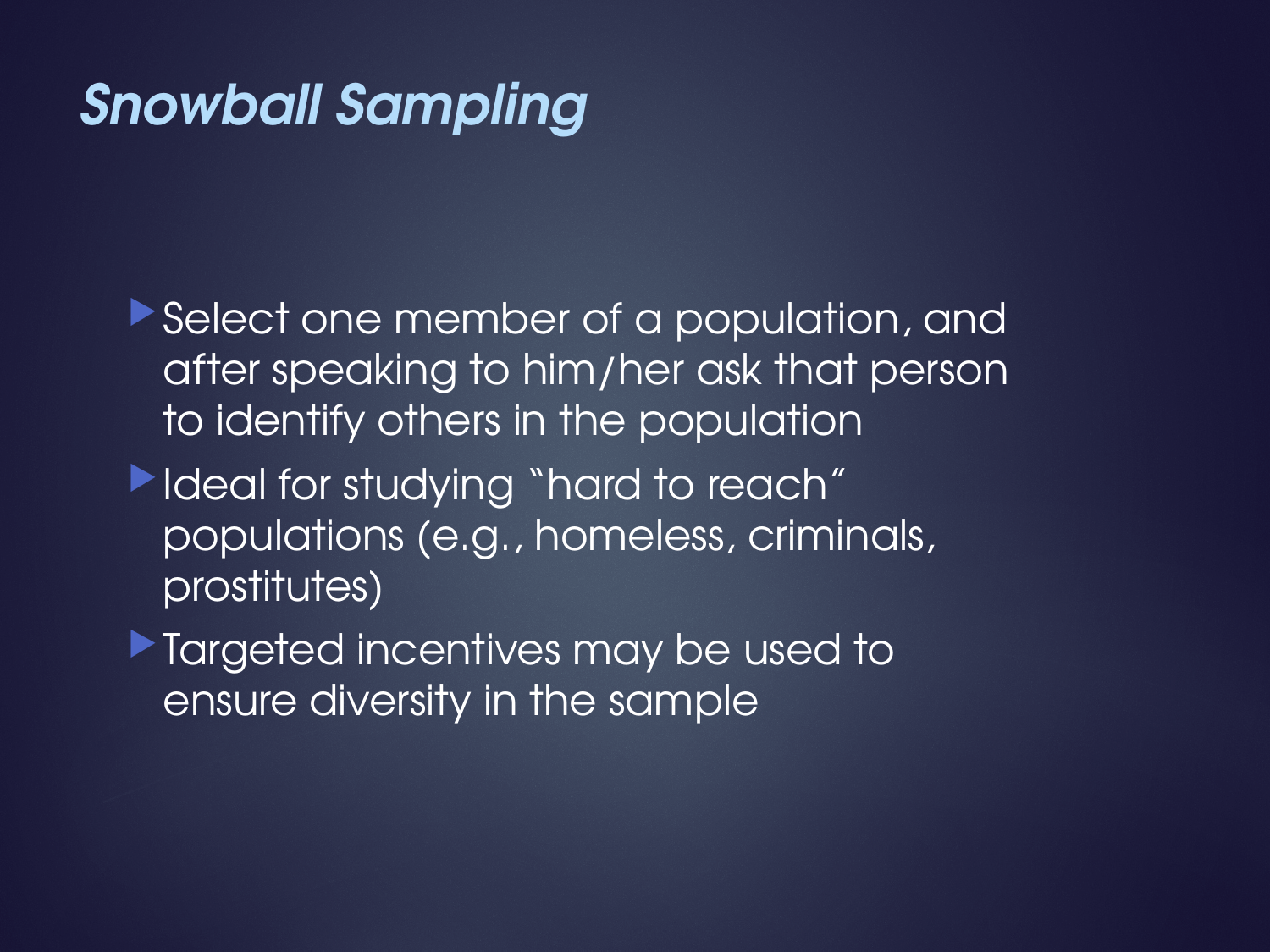

# Snowball Sampling
Select one member of a population, and after speaking to him/her ask that person to identify others in the population
Ideal for studying “hard to reach” populations (e.g., homeless, criminals, prostitutes)
Targeted incentives may be used to ensure diversity in the sample